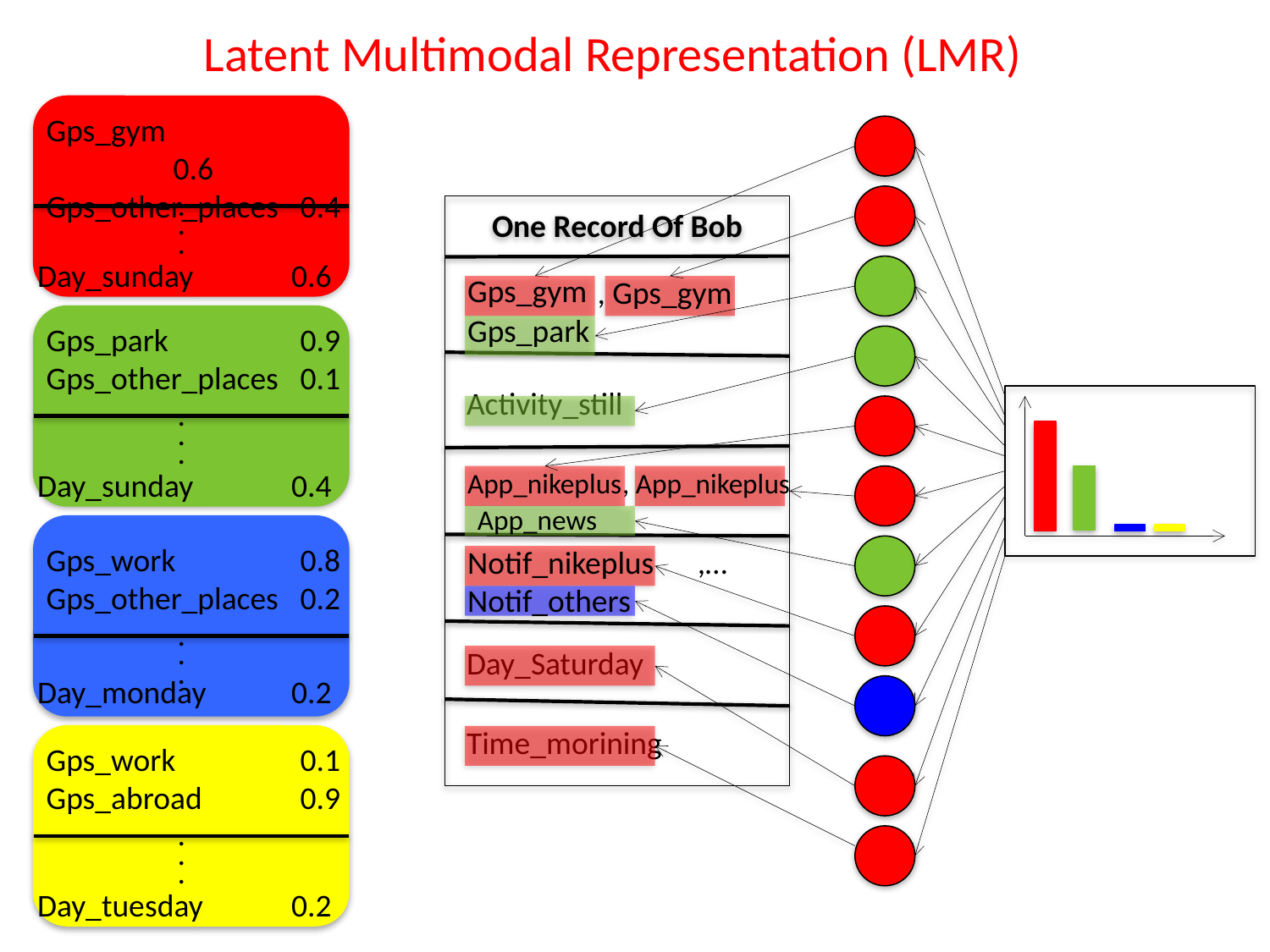

# Latent Multimodal Representation (LMR)

Gps_gym 		0.6
Gps_other_places	0.4
.
..
Day_sunday	0.6

One Record Of Bob

Gps_gym
, Gps_gym

Gps_park

Gps_park 	0.9
Gps_other_places	0.1
.
..
Day_sunday	0.4

Activity_still

App_nikeplus
, App_nikeplus

App_news

Gps_work 	0.8
Gps_other_places	0.2
.
..
Day_monday	0.2
Notif_nikeplus
,…

Notif_others

Day_Saturday

Time_morining

Gps_work 	0.1
Gps_abroad	0.9
.
..
Day_tuesday	0.2